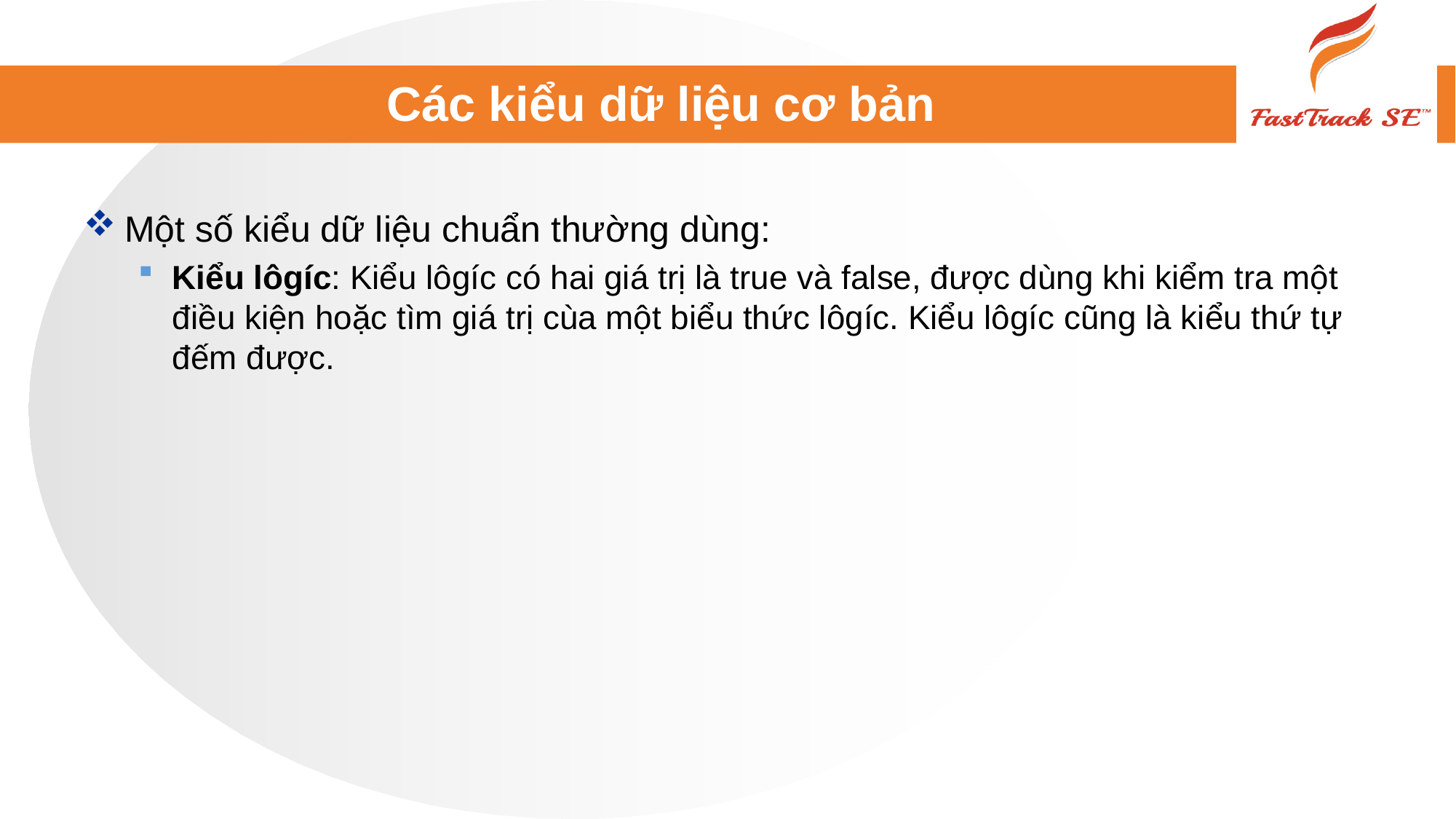

# Các kiểu dữ liệu cơ bản
Một số kiểu dữ liệu chuẩn thường dùng:
Kiểu lôgíc: Kiểu lôgíc có hai giá trị là true và false, được dùng khi kiểm tra một điều kiện hoặc tìm giá trị cùa một biểu thức lôgíc. Kiểu lôgíc cũng là kiểu thứ tự đếm được.